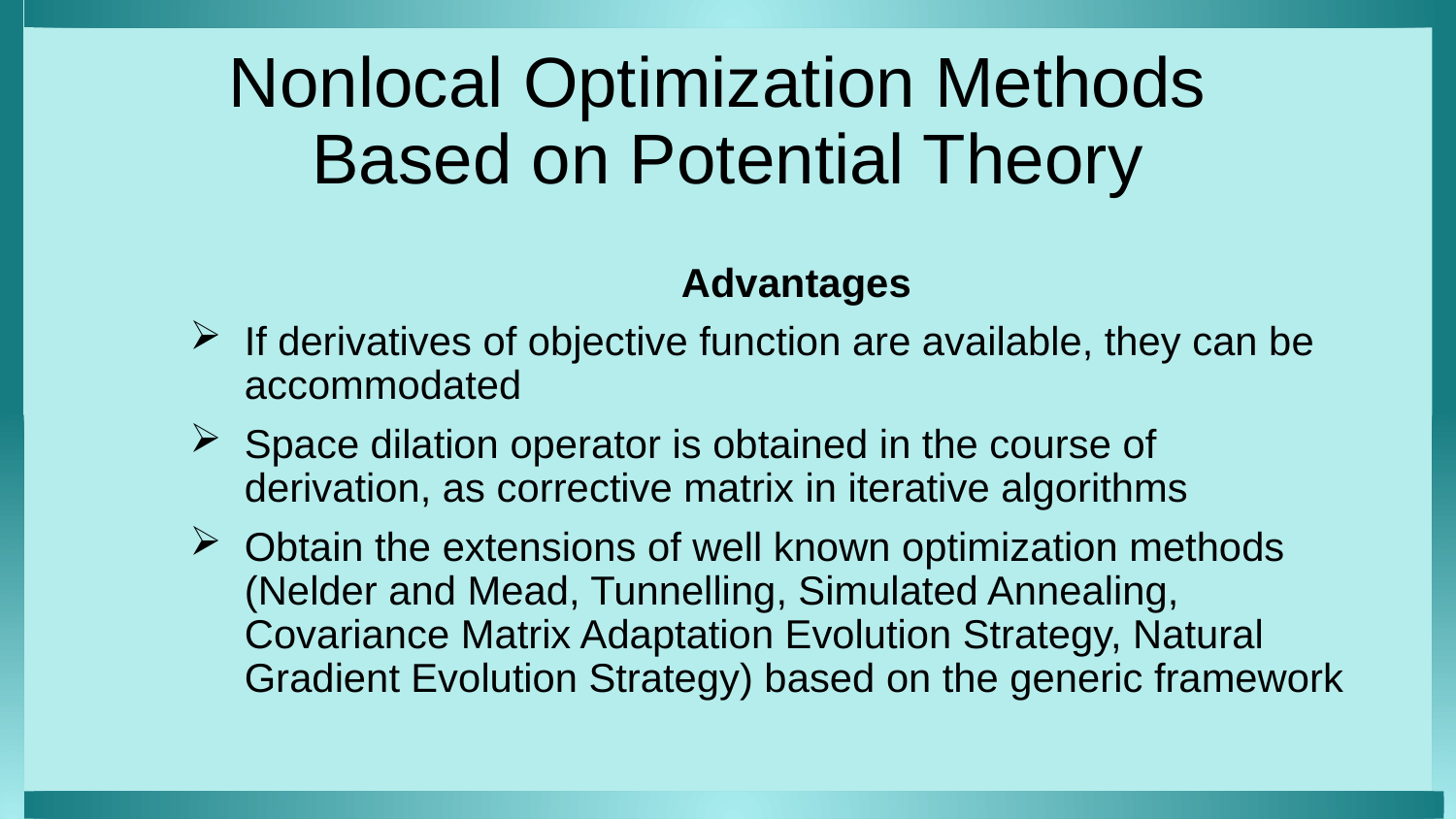

# Nonlocal Optimization Methods Based on Potential Theory
			Advantages
If derivatives of objective function are available, they can be accommodated
Space dilation operator is obtained in the course of derivation, as corrective matrix in iterative algorithms
Obtain the extensions of well known optimization methods (Nelder and Mead, Tunnelling, Simulated Annealing, Covariance Matrix Adaptation Evolution Strategy, Natural Gradient Evolution Strategy) based on the generic framework